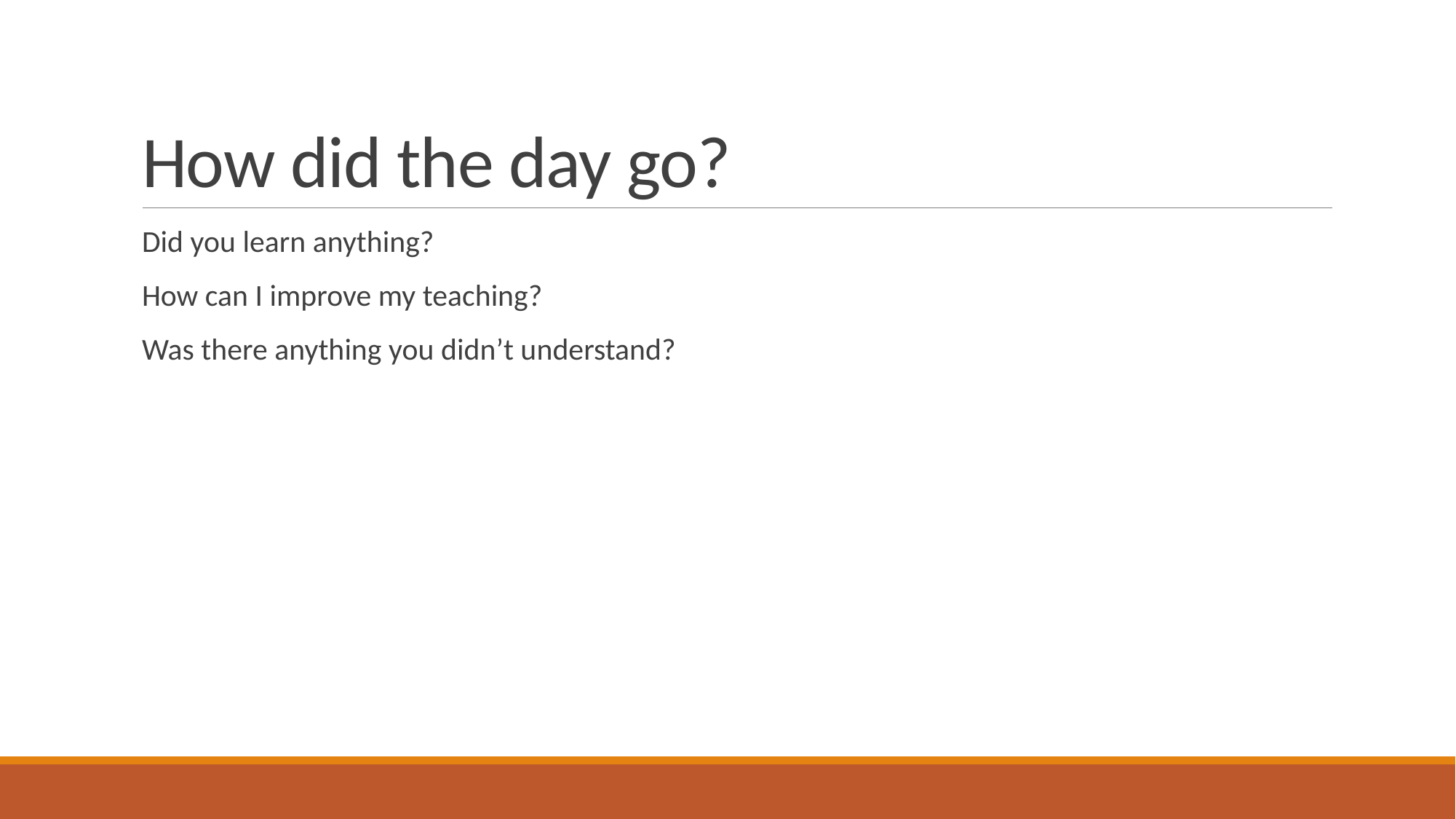

# How did the day go?
Did you learn anything?
How can I improve my teaching?
Was there anything you didn’t understand?